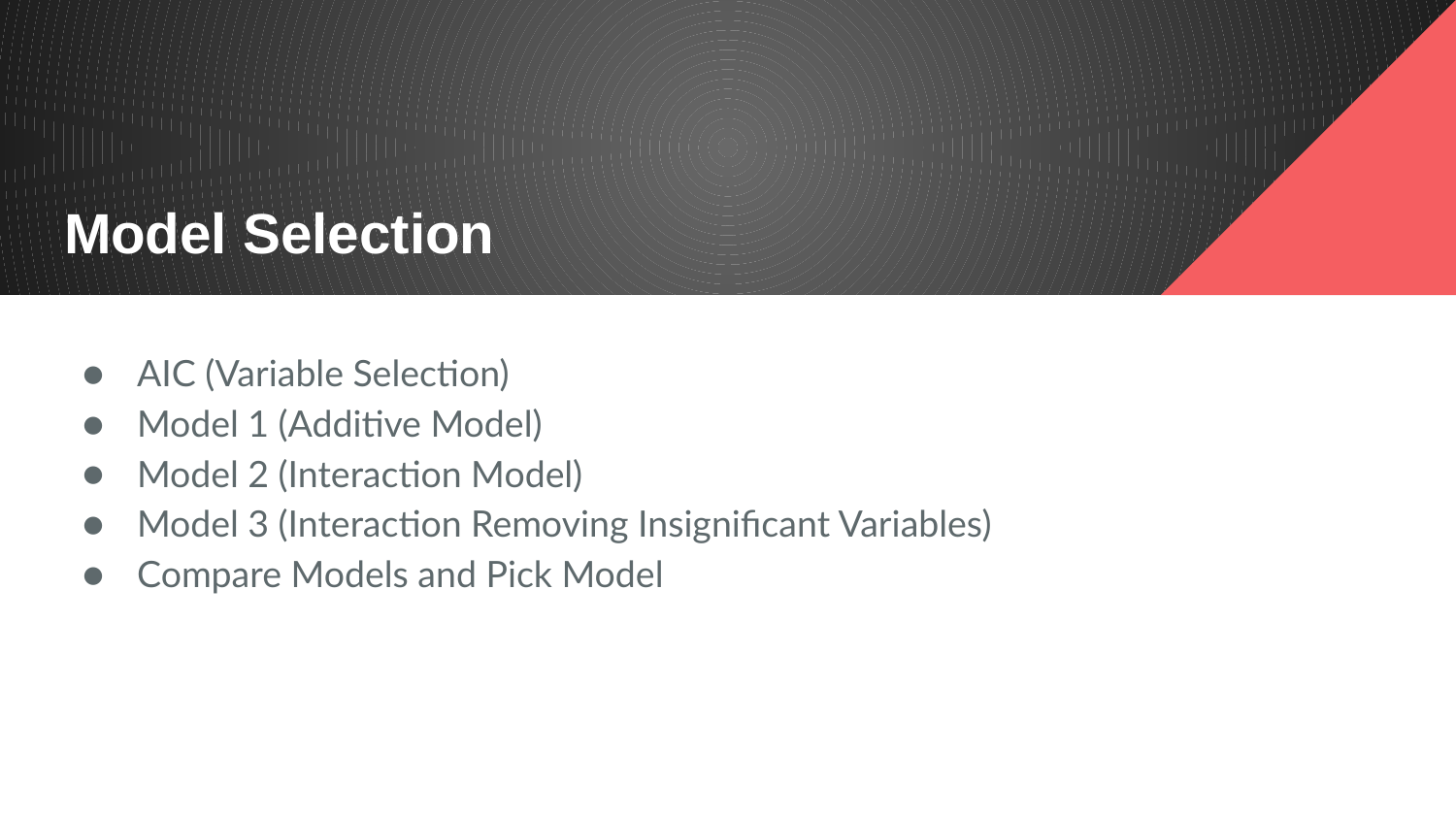

# Model Selection
AIC (Variable Selection)
Model 1 (Additive Model)
Model 2 (Interaction Model)
Model 3 (Interaction Removing Insignificant Variables)
Compare Models and Pick Model